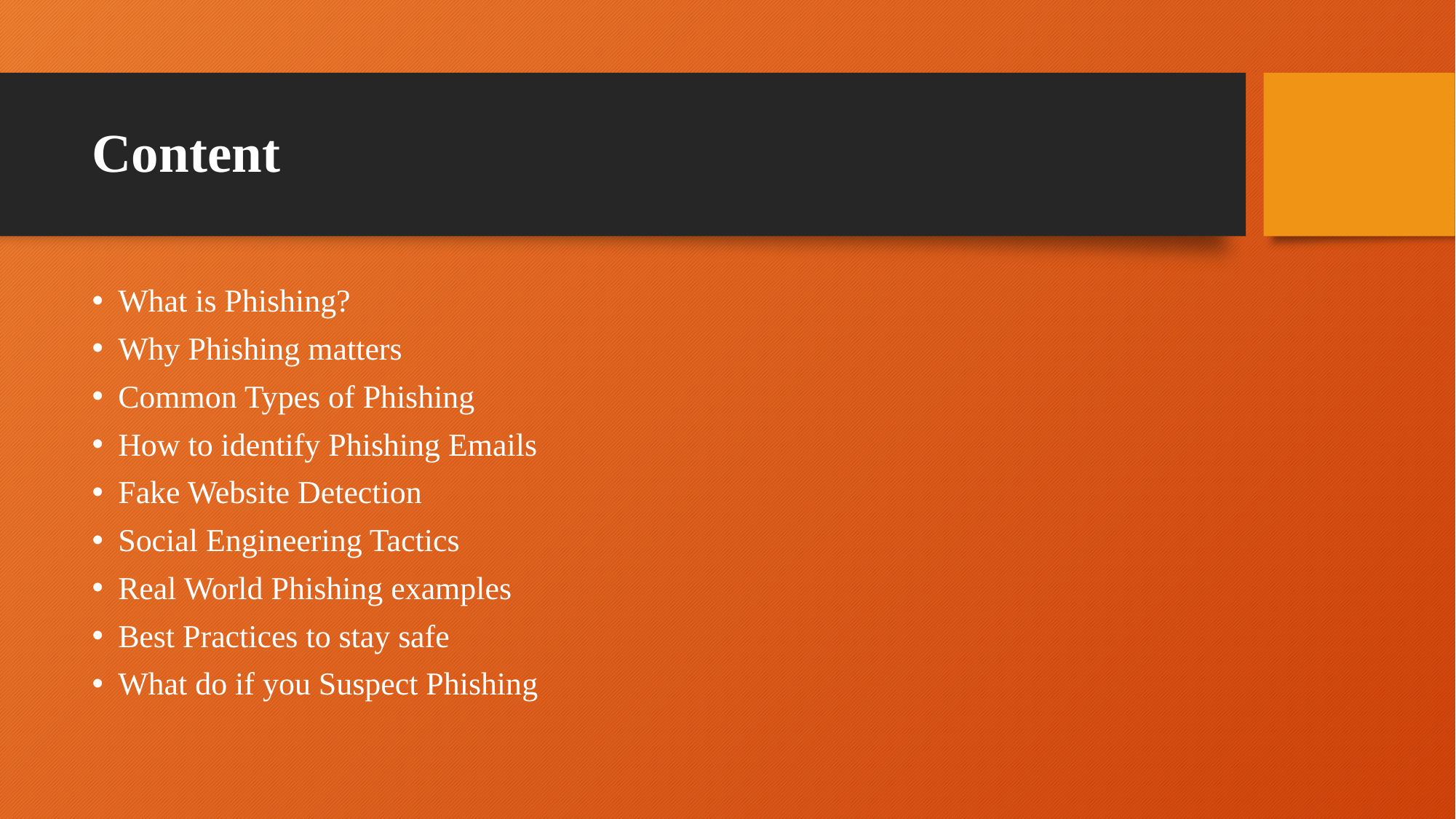

# Content
What is Phishing?
Why Phishing matters
Common Types of Phishing
How to identify Phishing Emails
Fake Website Detection
Social Engineering Tactics
Real World Phishing examples
Best Practices to stay safe
What do if you Suspect Phishing